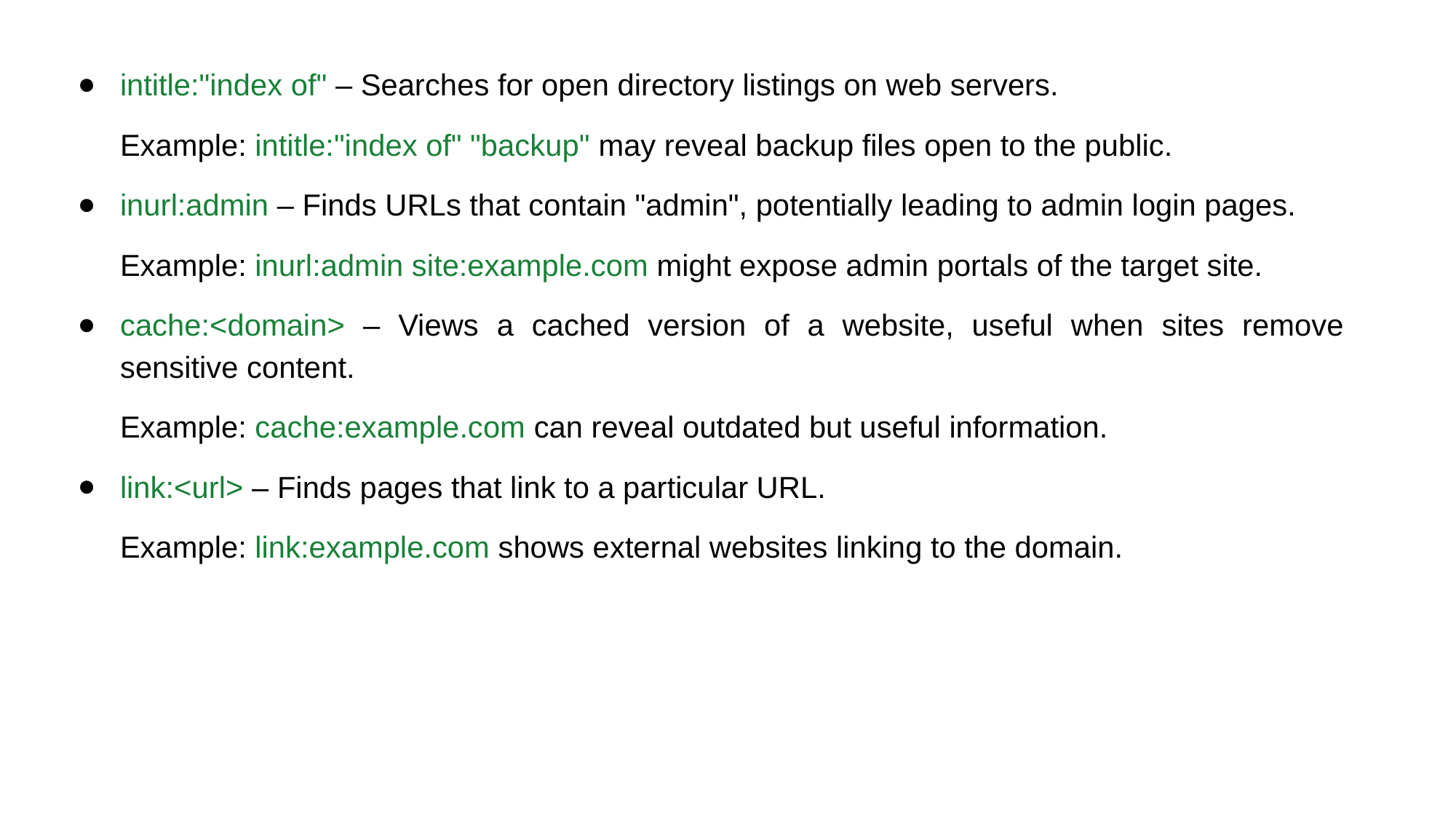

intitle:"index of" – Searches for open directory listings on web servers.
Example: intitle:"index of" "backup" may reveal backup files open to the public.
inurl:admin – Finds URLs that contain "admin", potentially leading to admin login pages.
Example: inurl:admin site:example.com might expose admin portals of the target site.
cache:<domain> – Views a cached version of a website, useful when sites remove sensitive content.
Example: cache:example.com can reveal outdated but useful information.
link:<url> – Finds pages that link to a particular URL.
Example: link:example.com shows external websites linking to the domain.